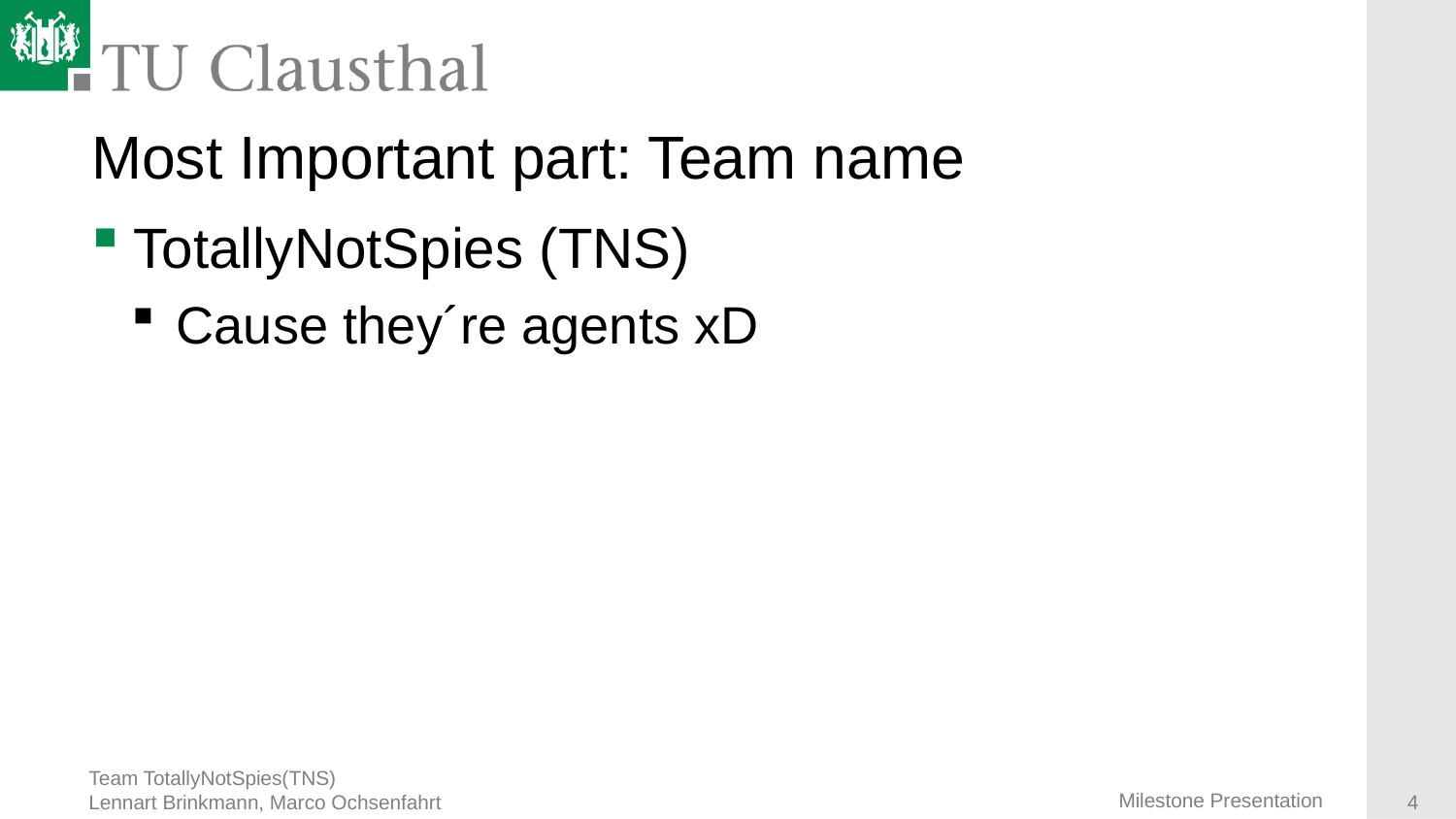

# Most Important part: Team name
TotallyNotSpies (TNS)
Cause they´re agents xD